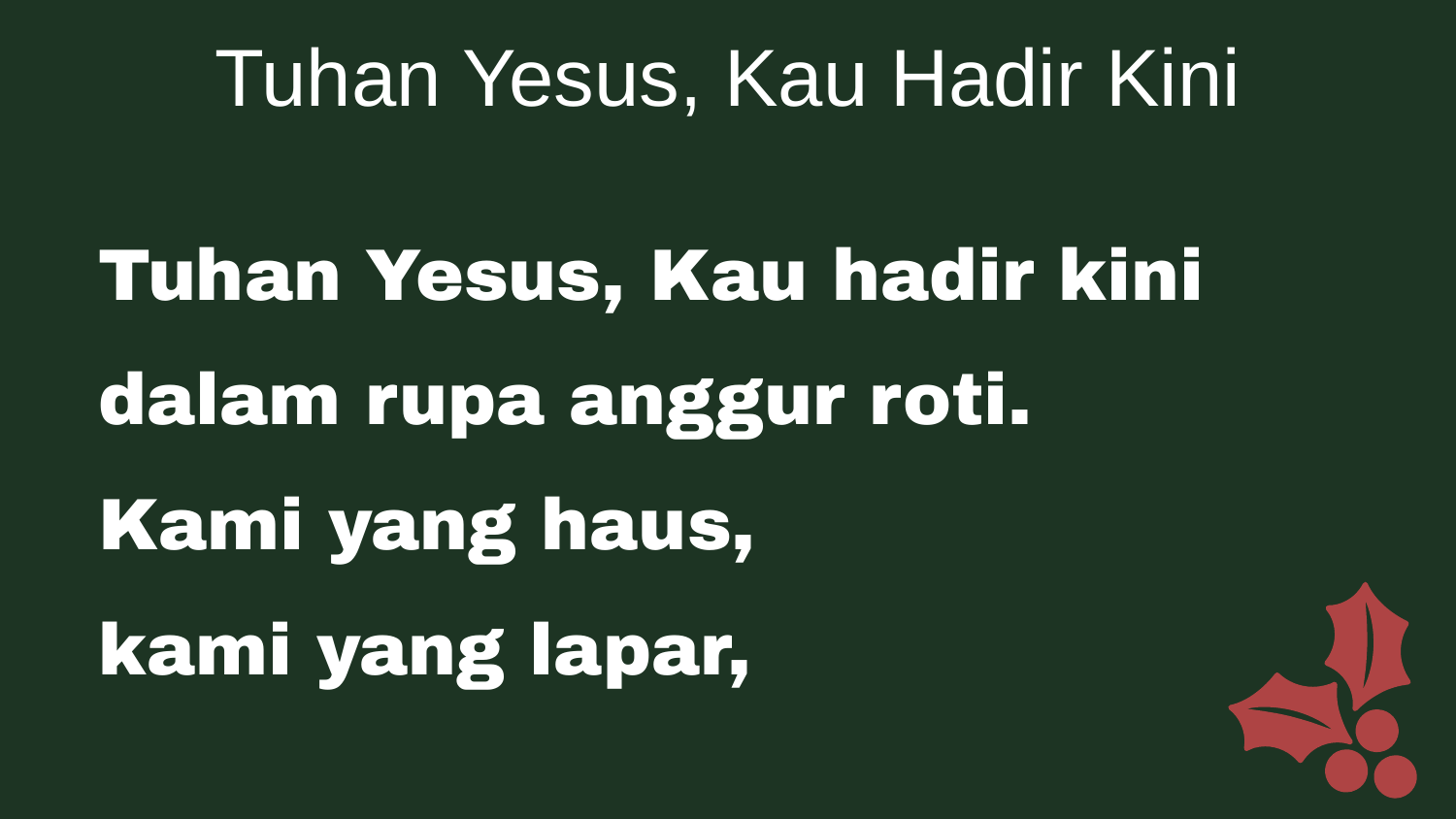

Tuhan Yesus, Kau Hadir Kini
Tuhan Yesus, Kau hadir kini
dalam rupa anggur roti.
Kami yang haus,
kami yang lapar,